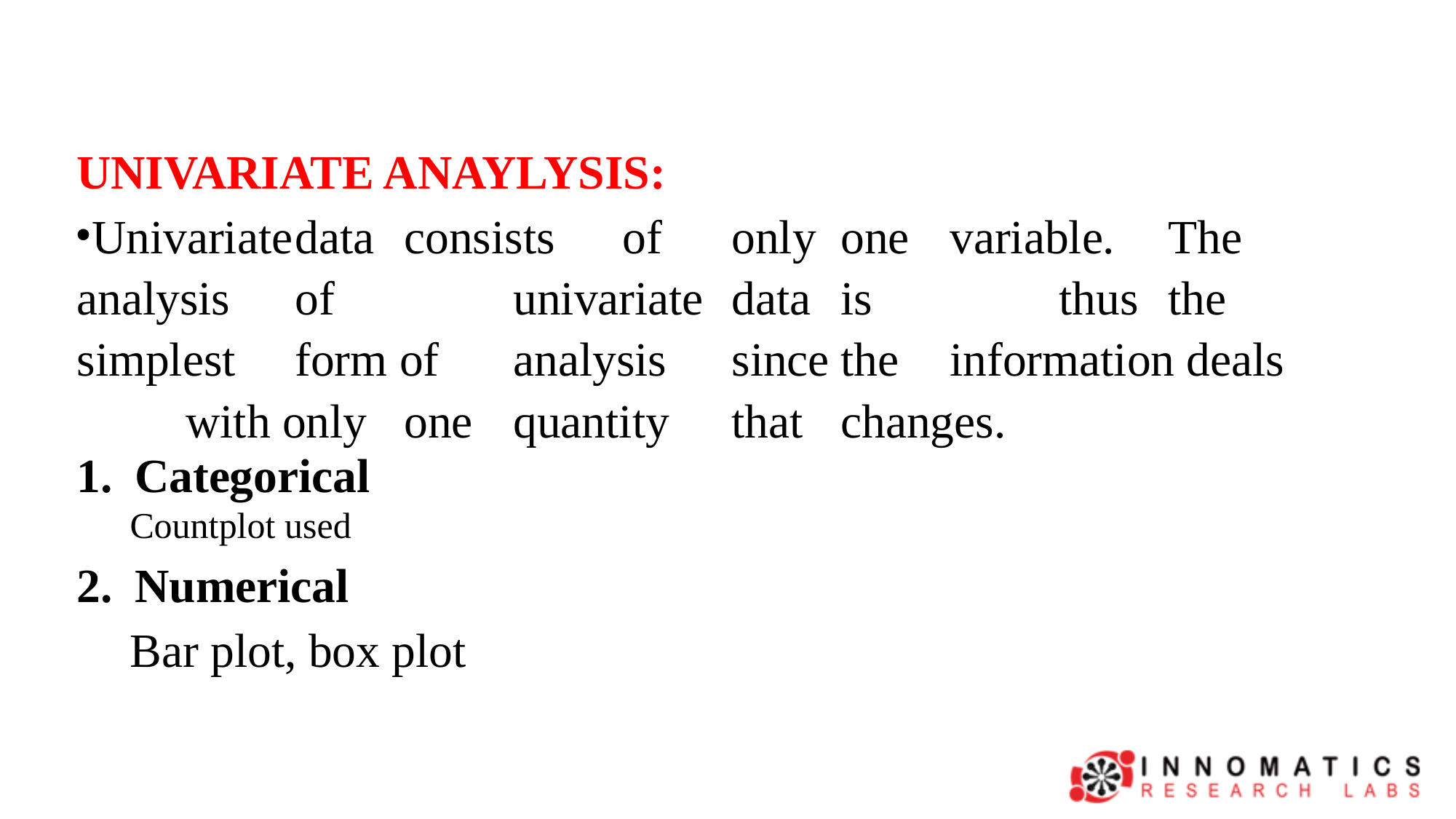

UNIVARIATE ANAYLYSIS:
Univariate	data	consists	of	only	one	variable.	The	analysis	of		univariate	data	is		thus	the  simplest	form of	analysis	since	the	information deals	with only	one	quantity	that	changes.
Categorical
Countplot used
Numerical
Bar plot, box plot